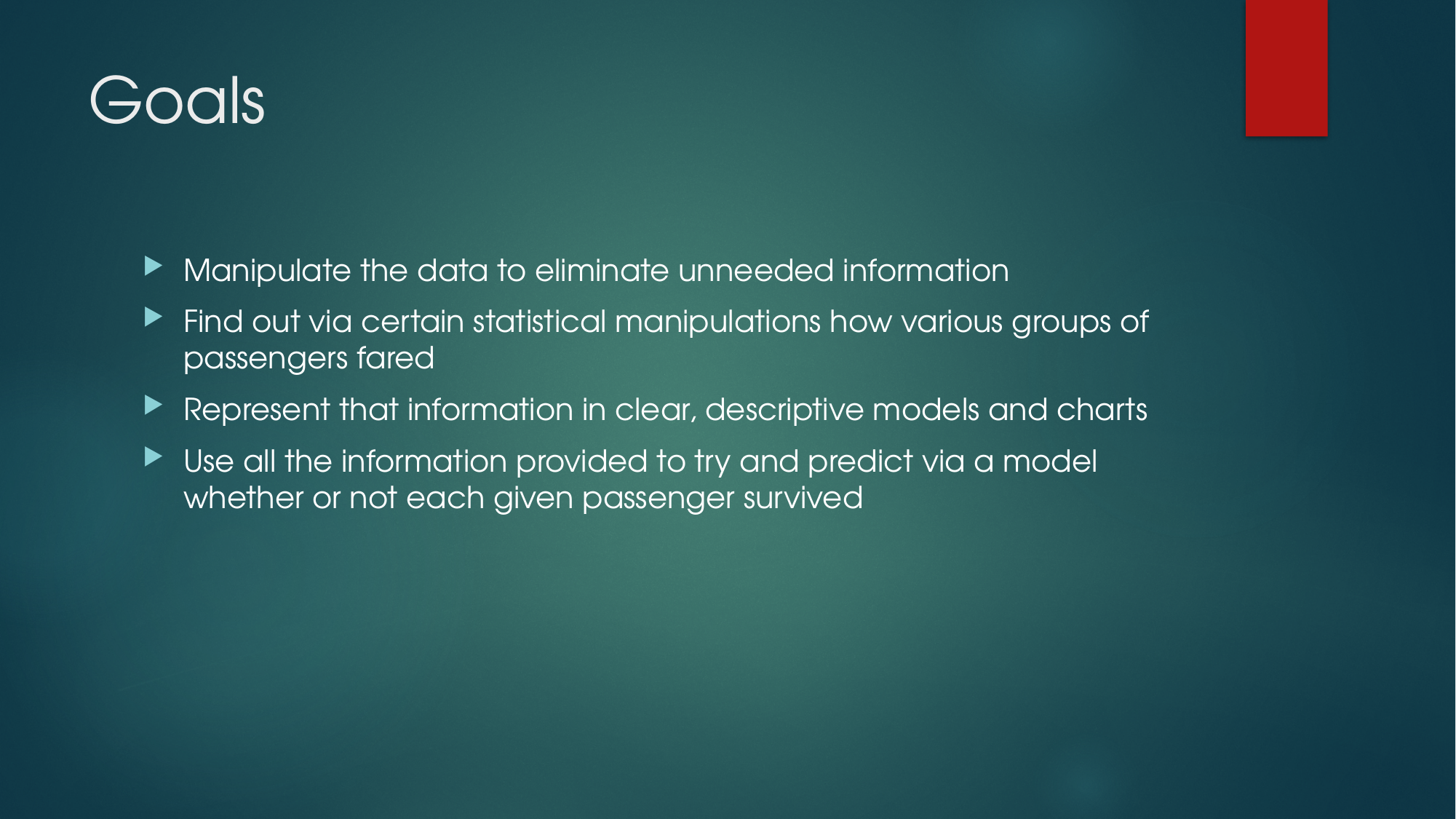

# Goals
Manipulate the data to eliminate unneeded information
Find out via certain statistical manipulations how various groups of passengers fared
Represent that information in clear, descriptive models and charts
Use all the information provided to try and predict via a model whether or not each given passenger survived